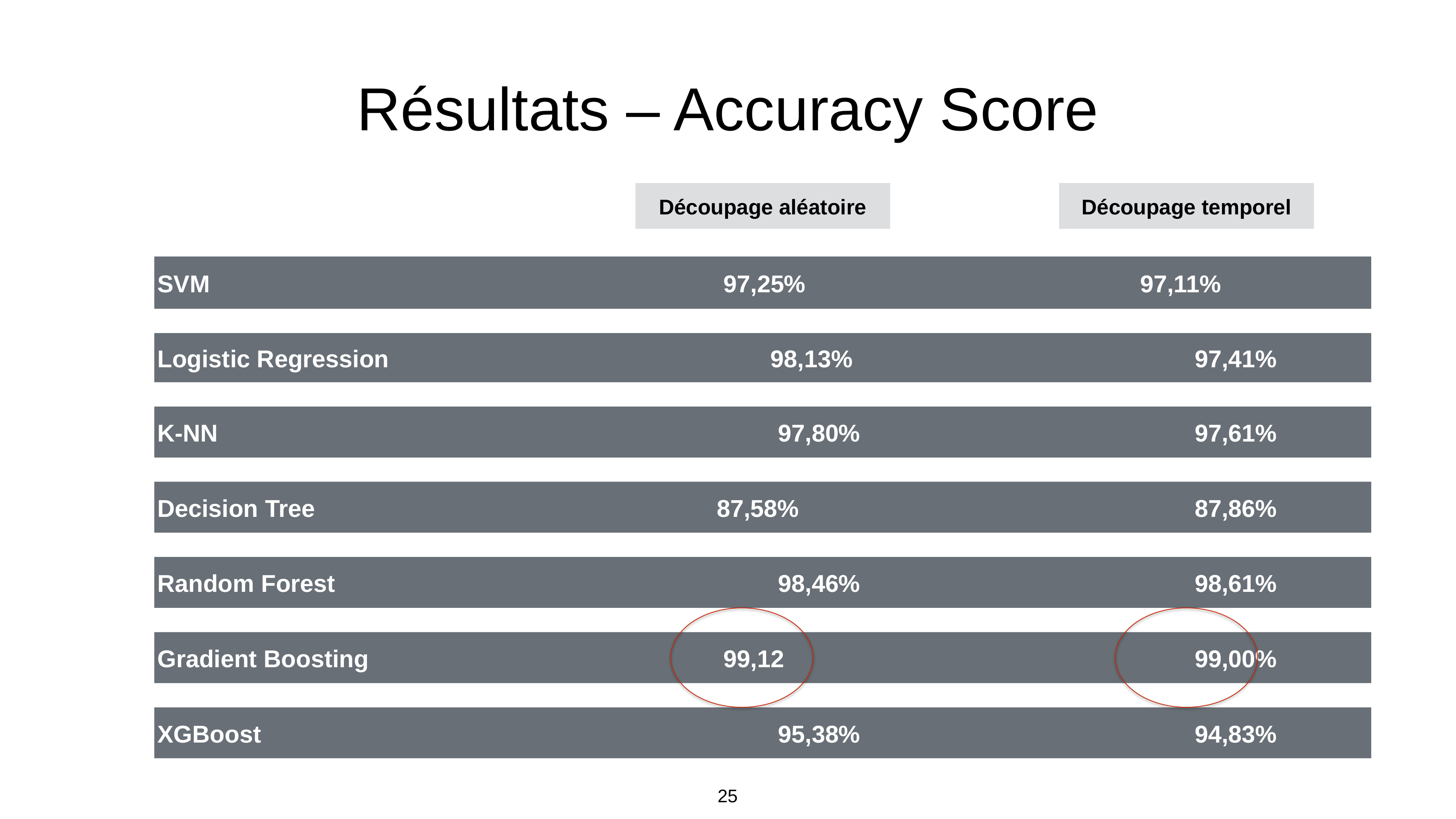

# Résultats – Accuracy Score
Découpage aléatoire
Découpage temporel
SVM										   97,25% 							97,11%
Logistic Regression						          98,13% 							97,41%
K-NN										   97,80%							97,61%
Decision Tree								  87,58%								87,86%
Random Forest								   98,46% 							98,61%

Gradient Boosting							   99,12								99,00%
XGBoost										   95,38%							94,83%
25